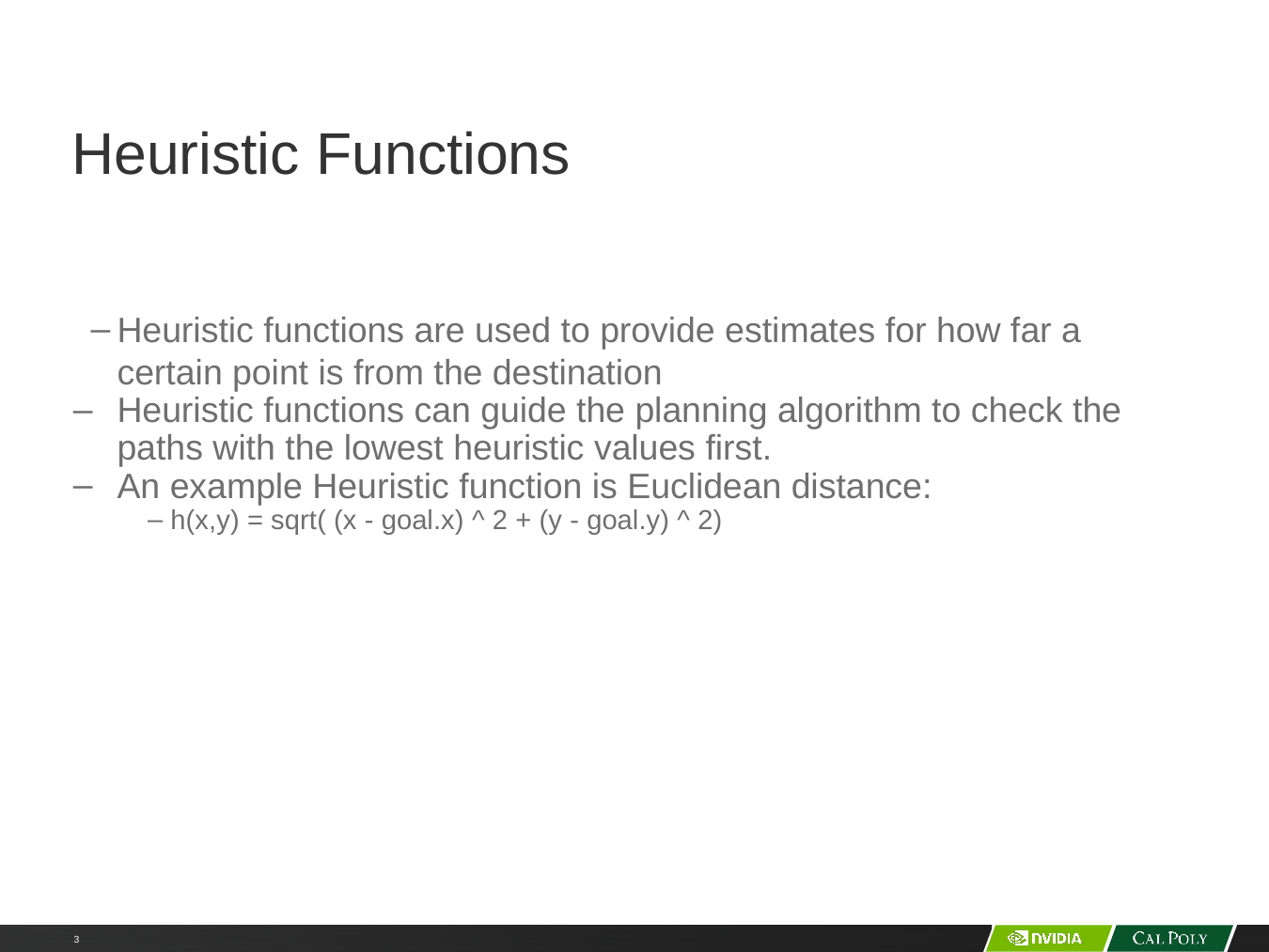

# Heuristic Functions

Heuristic functions are used to provide estimates for how far a certain point is from the destination
Heuristic functions can guide the planning algorithm to check the paths with the lowest heuristic values first.
An example Heuristic function is Euclidean distance:
h(x,y) = sqrt( (x - goal.x) ^ 2 + (y - goal.y) ^ 2)